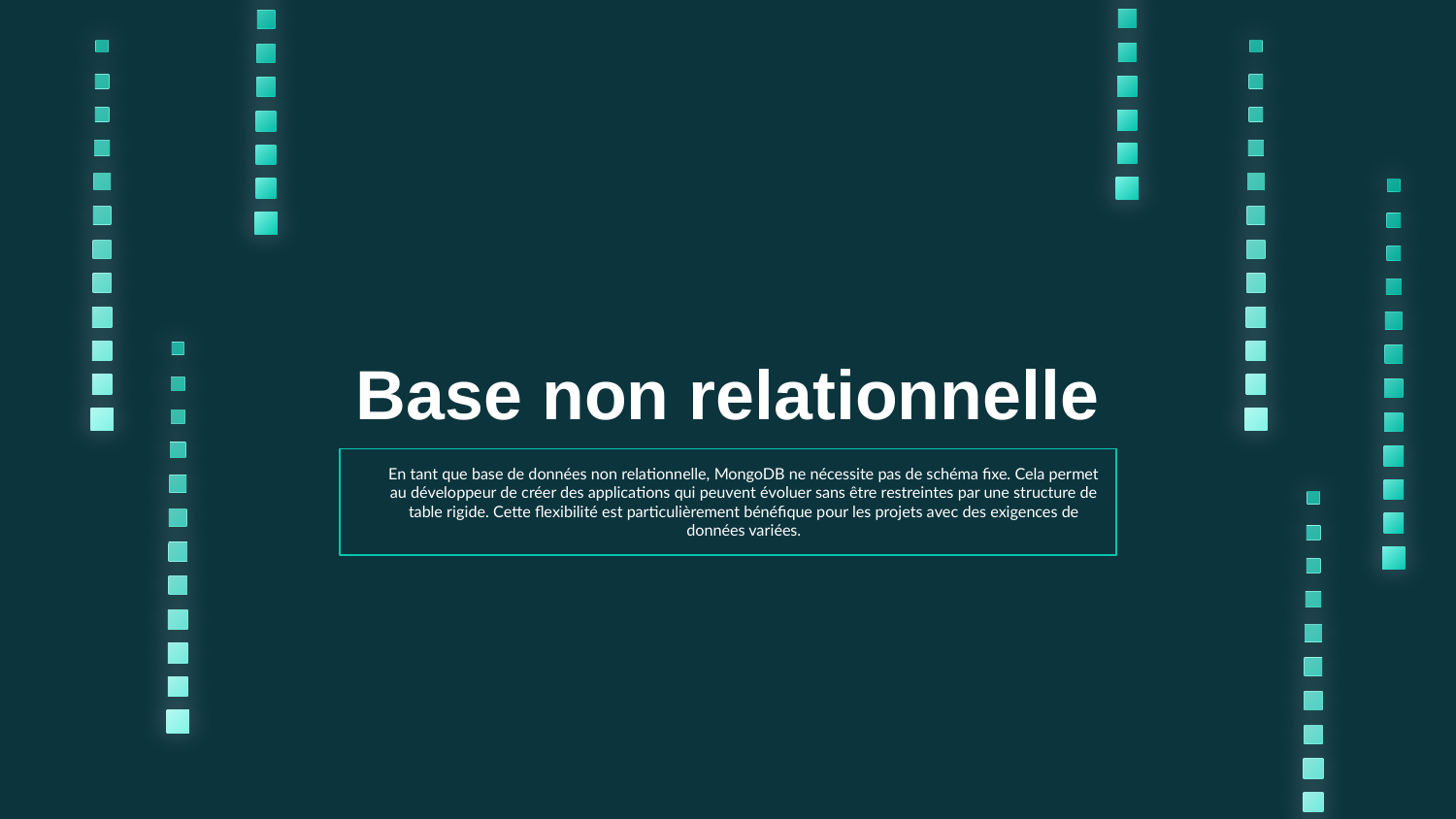

# Base non relationnelle

En tant que base de données non relationnelle, MongoDB ne nécessite pas de schéma fixe. Cela permet au développeur de créer des applications qui peuvent évoluer sans être restreintes par une structure de table rigide. Cette flexibilité est particulièrement bénéfique pour les projets avec des exigences de données variées.